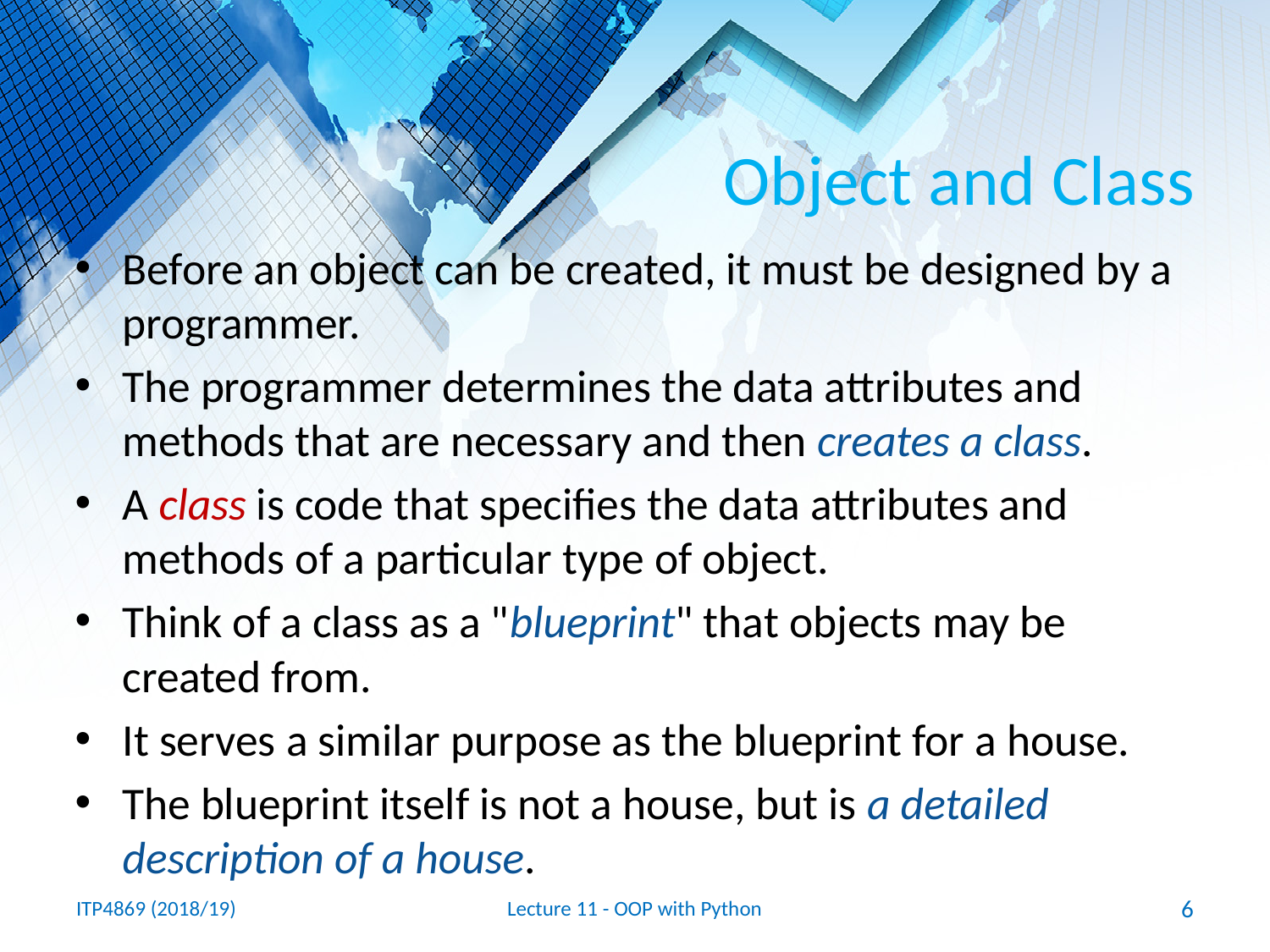

# Object and Class
Before an object can be created, it must be designed by a programmer.
The programmer determines the data attributes and methods that are necessary and then creates a class.
A class is code that specifies the data attributes and methods of a particular type of object.
Think of a class as a "blueprint" that objects may be created from.
It serves a similar purpose as the blueprint for a house.
The blueprint itself is not a house, but is a detailed description of a house.
ITP4869 (2018/19)
Lecture 11 - OOP with Python
6